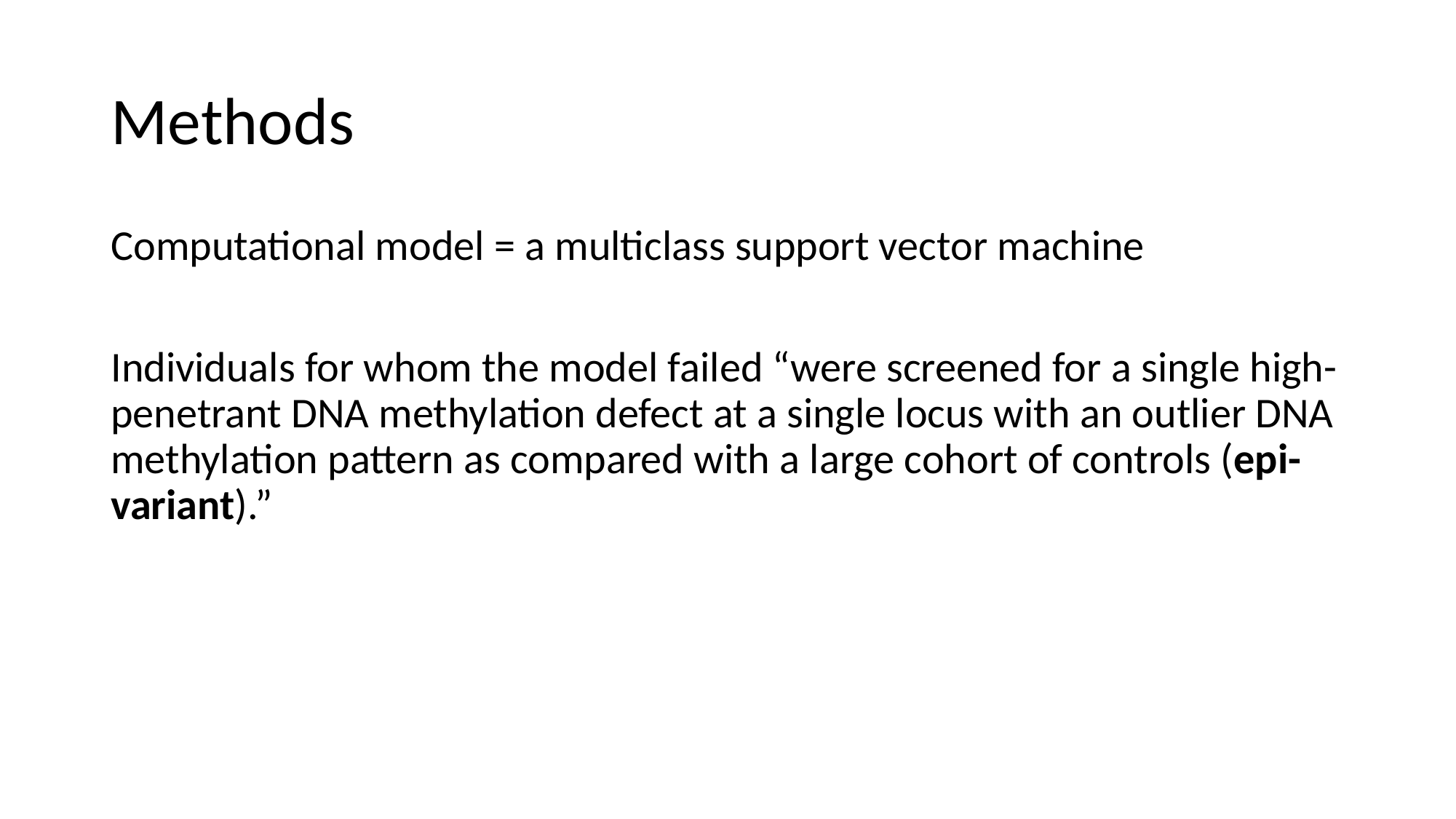

# Methods
Computational model = a multiclass support vector machine

Individuals for whom the model failed “were screened for a single high-penetrant DNA methylation defect at a single locus with an outlier DNA methylation pattern as compared with a large cohort of controls (epi-variant).”